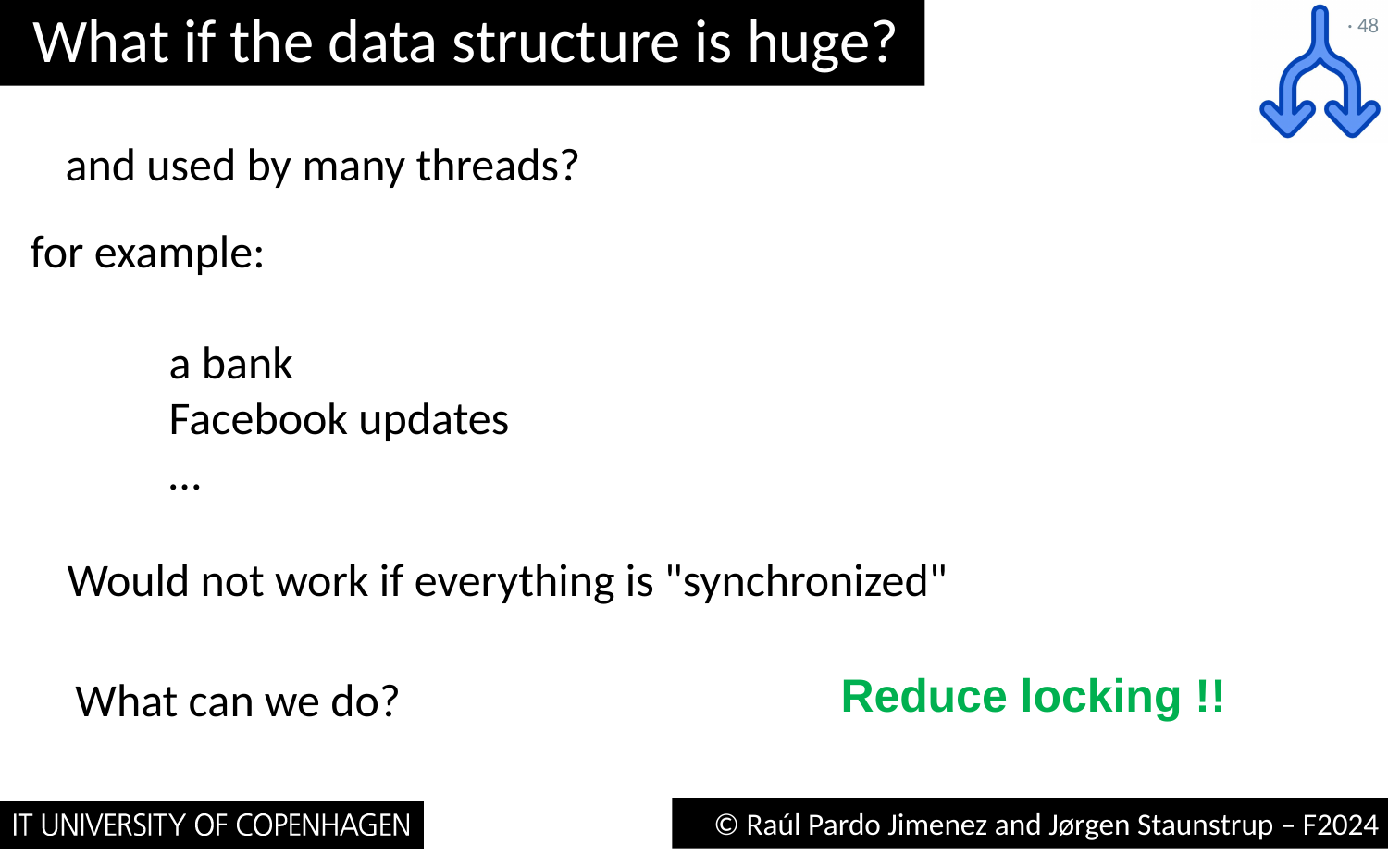

# What if the data structure is huge?
· 48
and used by many threads?
for example:

	a bank
	Facebook updates
	…
Would not work if everything is "synchronized"
Reduce locking !!
What can we do?